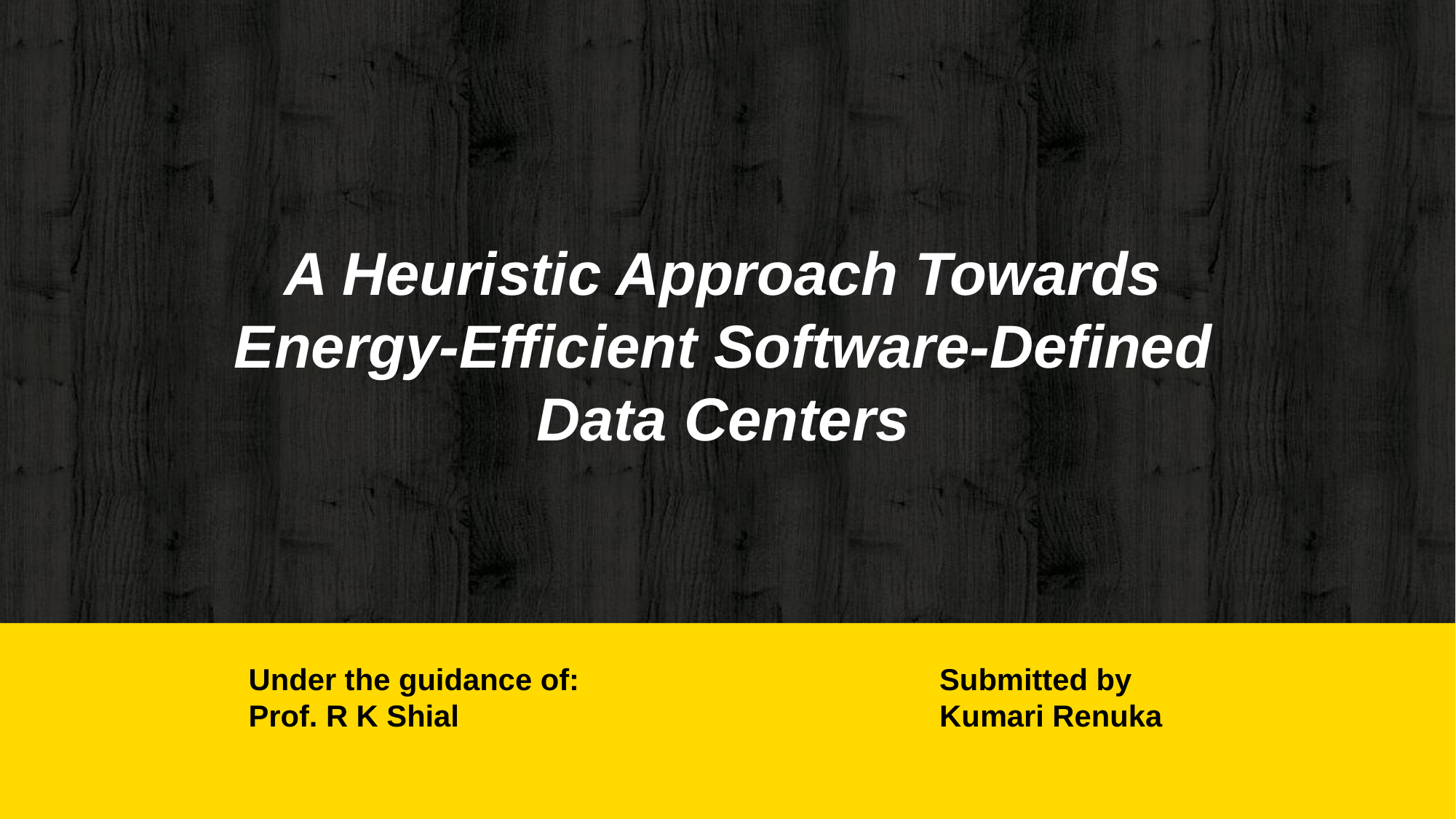

# A Heuristic Approach Towards Energy-Efficient Software-Defined Data Centers
Under the guidance of:
Prof. R K Shial
Submitted by
Kumari Renuka